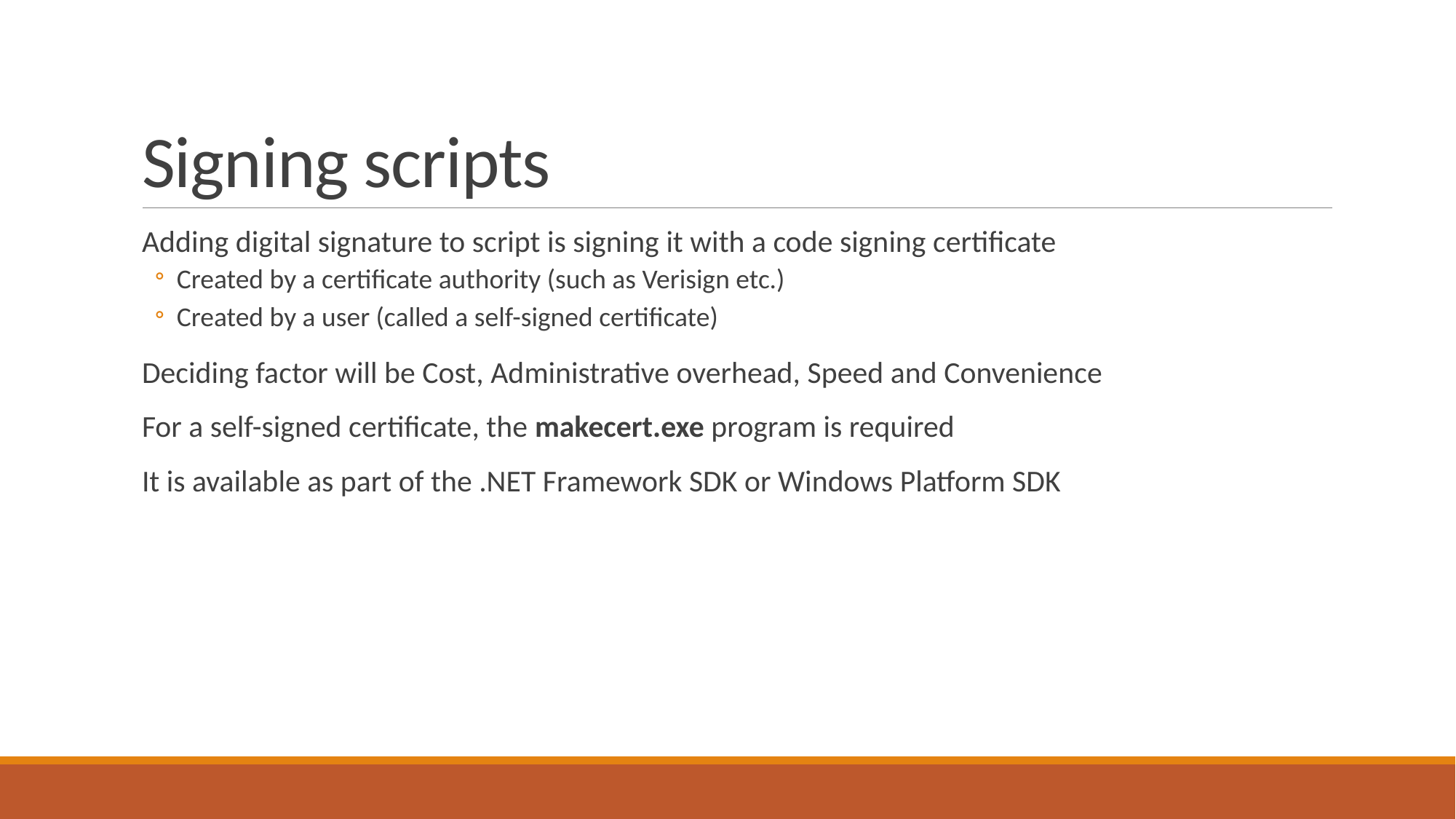

# Signing scripts
Adding digital signature to script is signing it with a code signing certificate
Created by a certificate authority (such as Verisign etc.)
Created by a user (called a self-signed certificate)
Deciding factor will be Cost, Administrative overhead, Speed and Convenience
For a self-signed certificate, the makecert.exe program is required
It is available as part of the .NET Framework SDK or Windows Platform SDK